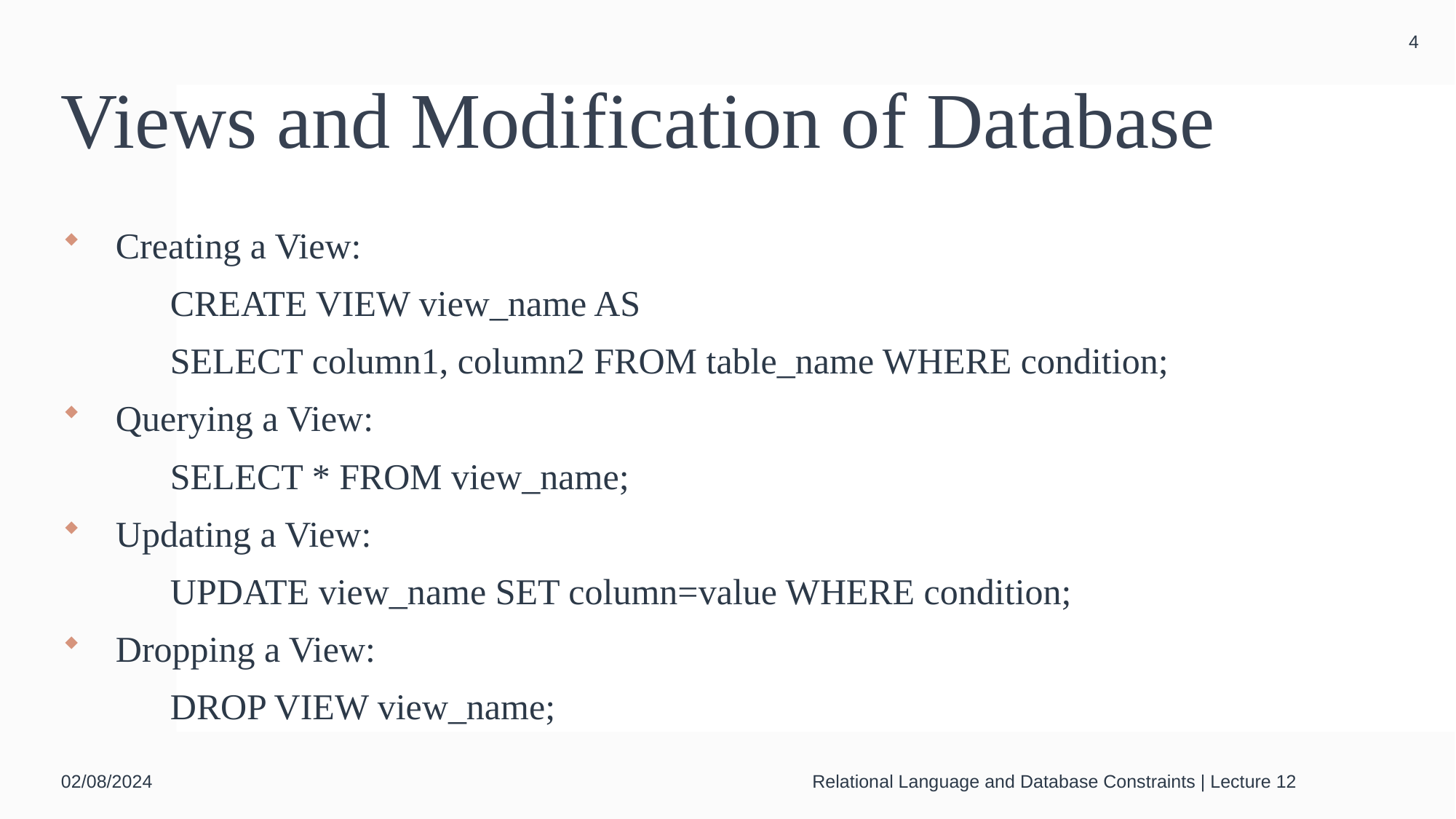

4
# Views and Modification of Database
Creating a View:
	CREATE VIEW view_name AS
	SELECT column1, column2 FROM table_name WHERE condition;
Querying a View:
	SELECT * FROM view_name;
Updating a View:
	UPDATE view_name SET column=value WHERE condition;
Dropping a View:
	DROP VIEW view_name;
02/08/2024
Relational Language and Database Constraints | Lecture 12